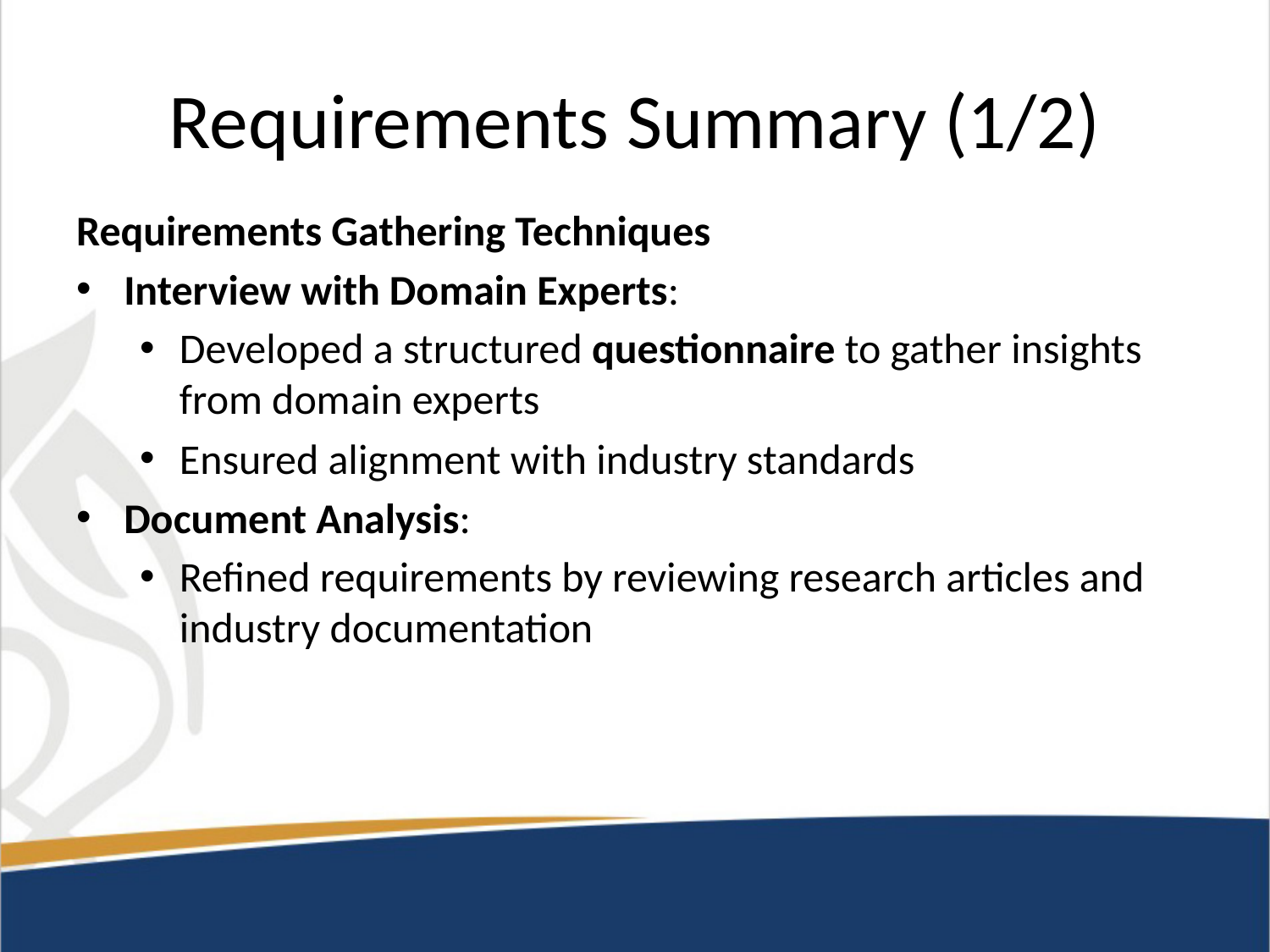

# Requirements Summary (1/2)
Requirements Gathering Techniques
Interview with Domain Experts:
Developed a structured questionnaire to gather insights from domain experts
Ensured alignment with industry standards
Document Analysis:
Refined requirements by reviewing research articles and industry documentation